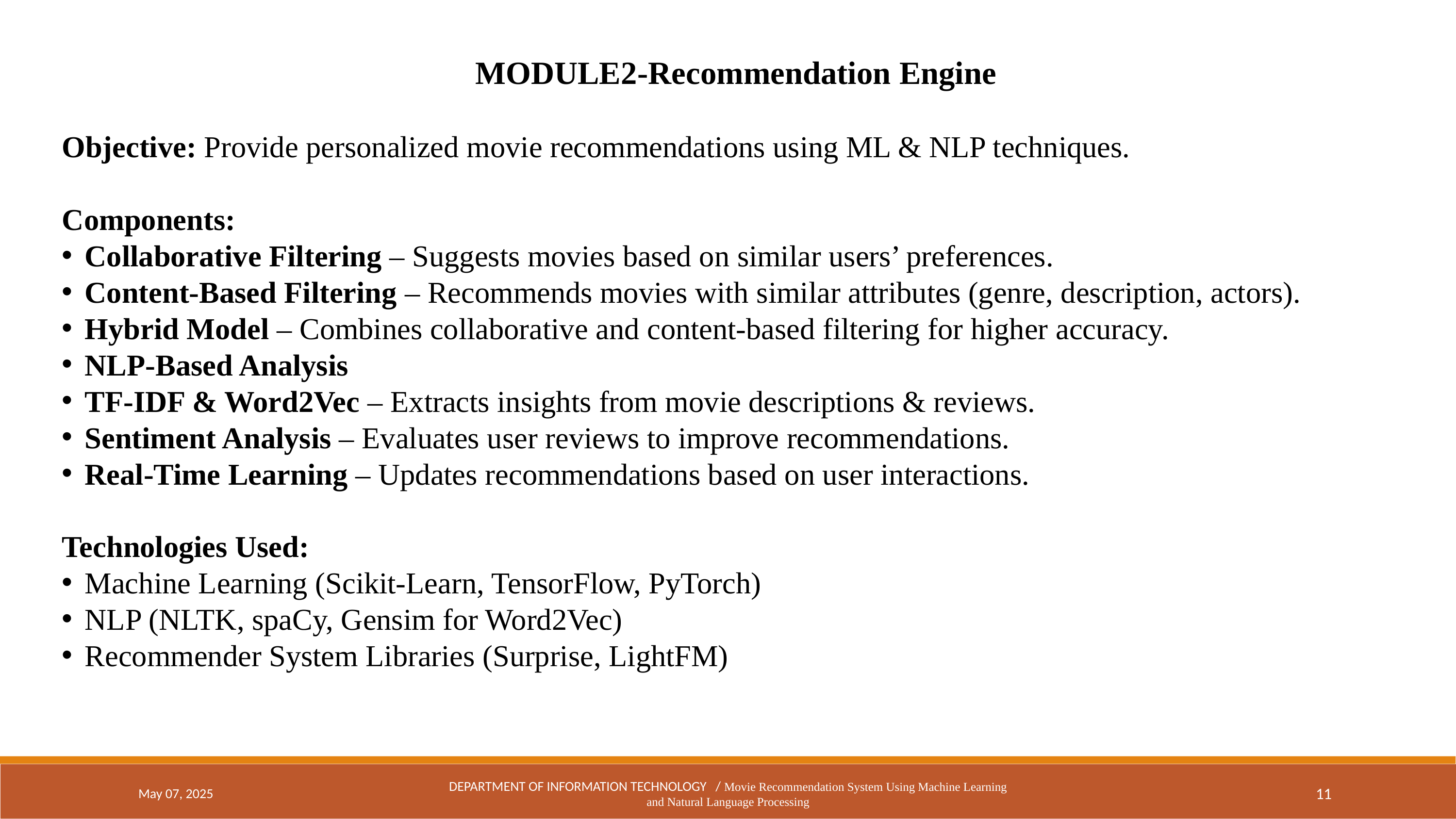

MODULE2-Recommendation Engine

Objective: Provide personalized movie recommendations using ML & NLP techniques.

Components:
Collaborative Filtering – Suggests movies based on similar users’ preferences.
Content-Based Filtering – Recommends movies with similar attributes (genre, description, actors).
Hybrid Model – Combines collaborative and content-based filtering for higher accuracy.
NLP-Based Analysis
TF-IDF & Word2Vec – Extracts insights from movie descriptions & reviews.
Sentiment Analysis – Evaluates user reviews to improve recommendations.
Real-Time Learning – Updates recommendations based on user interactions.

Technologies Used:
Machine Learning (Scikit-Learn, TensorFlow, PyTorch)
NLP (NLTK, spaCy, Gensim for Word2Vec)
Recommender System Libraries (Surprise, LightFM)

May 07, 2025
DEPARTMENT OF INFORMATION TECHNOLOGY   / Movie Recommendation System Using Machine Learning and Natural Language Processing
11